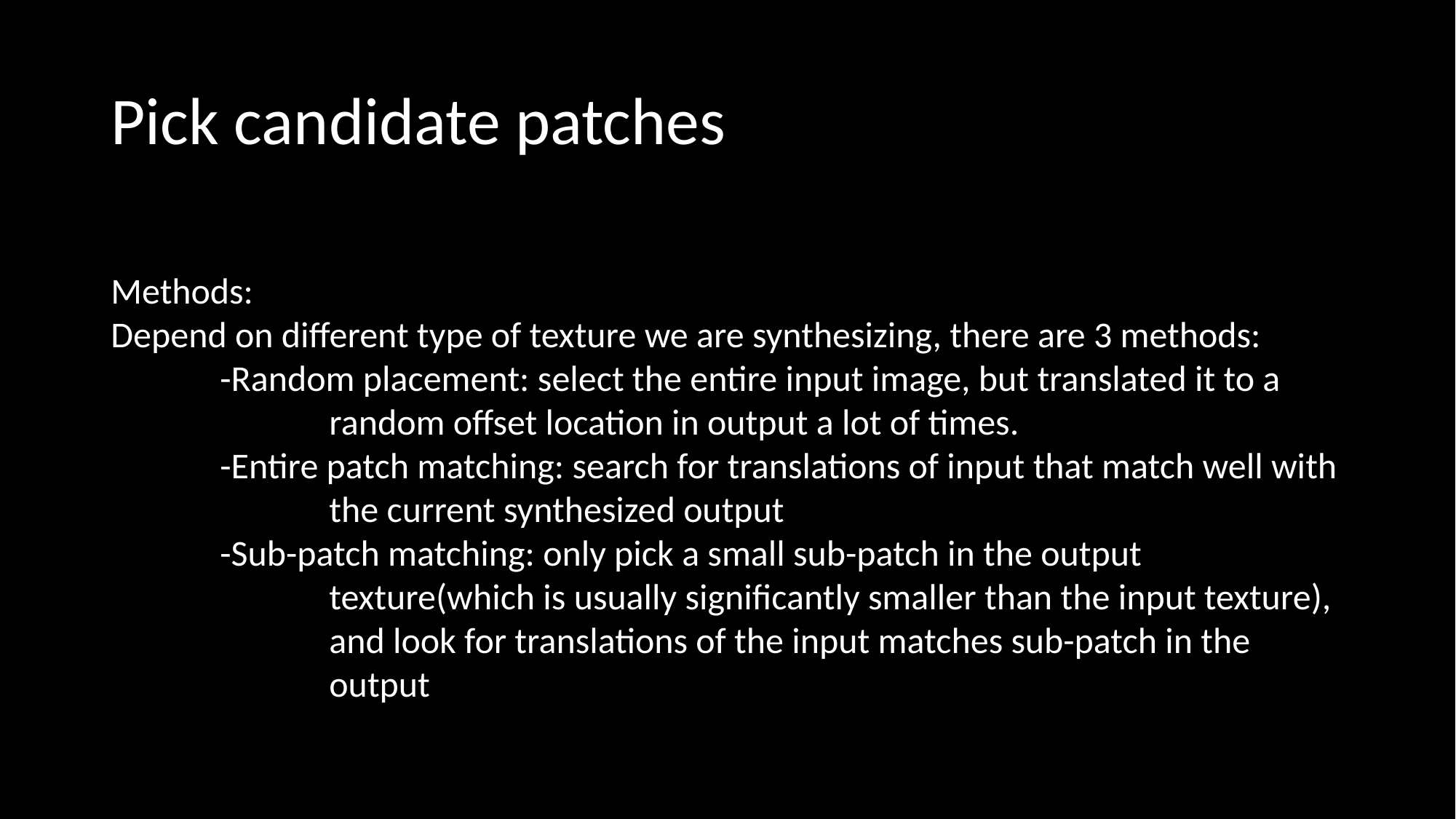

# Pick candidate patches

Methods:
Depend on different type of texture we are synthesizing, there are 3 methods:
	-Random placement: select the entire input image, but translated it to a 			random offset location in output a lot of times.
	-Entire patch matching: search for translations of input that match well with 		the current synthesized output
	-Sub-patch matching: only pick a small sub-patch in the output 				texture(which is usually significantly smaller than the input texture),         		and look for translations of the input matches sub-patch in the 			output